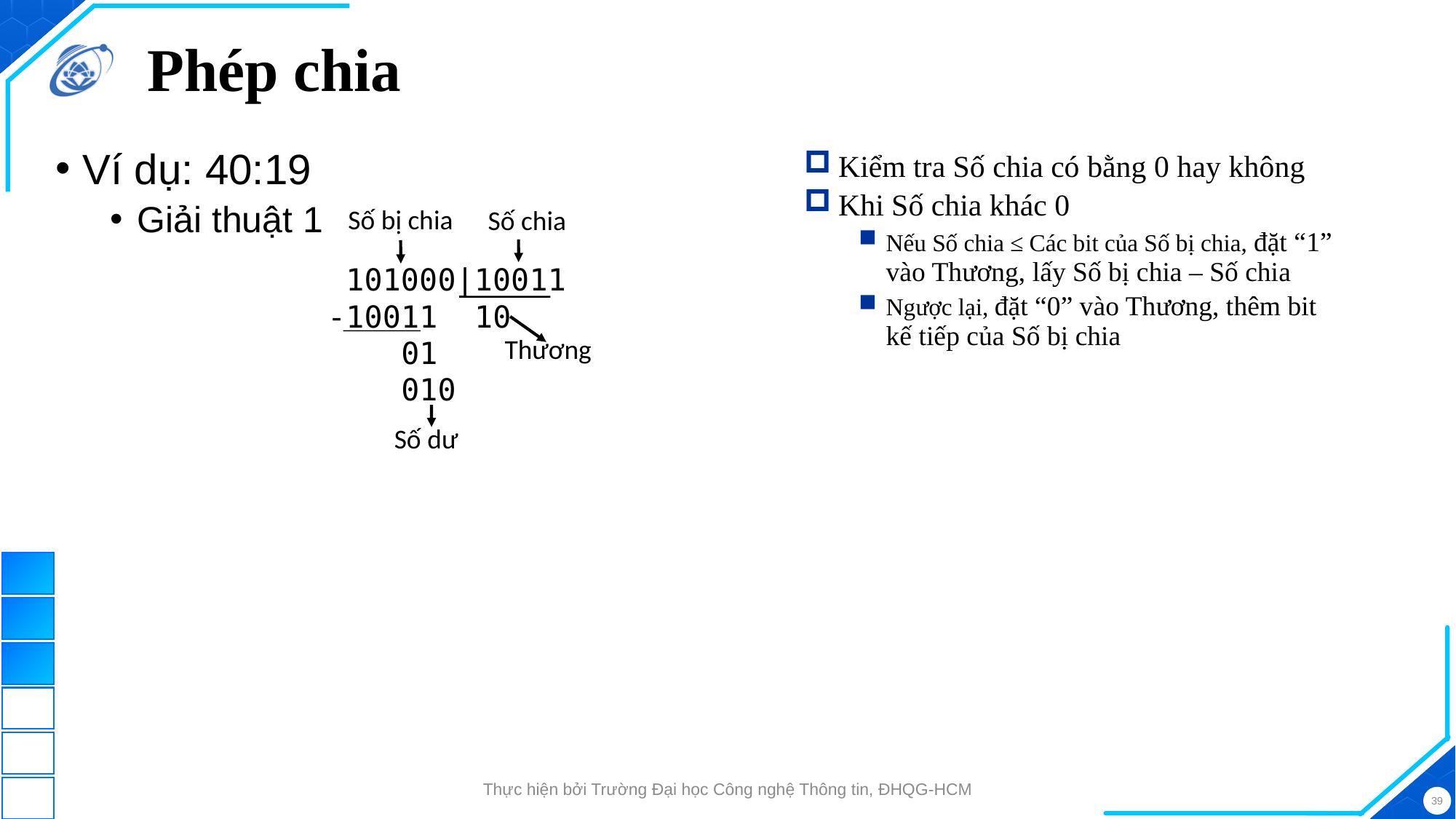

# Phép chia
Ví dụ: 40:19
Giải thuật 1
Kiểm tra Số chia có bằng 0 hay không
Khi Số chia khác 0
Nếu Số chia ≤ Các bit của Số bị chia, đặt “1” vào Thương, lấy Số bị chia – Số chia
Ngược lại, đặt “0” vào Thương, thêm bit kế tiếp của Số bị chia
Số bị chia
Số chia

     101000|10011
    -10011  10
        01
        010
Thương

Số dư
Thực hiện bởi Trường Đại học Công nghệ Thông tin, ĐHQG-HCM
39